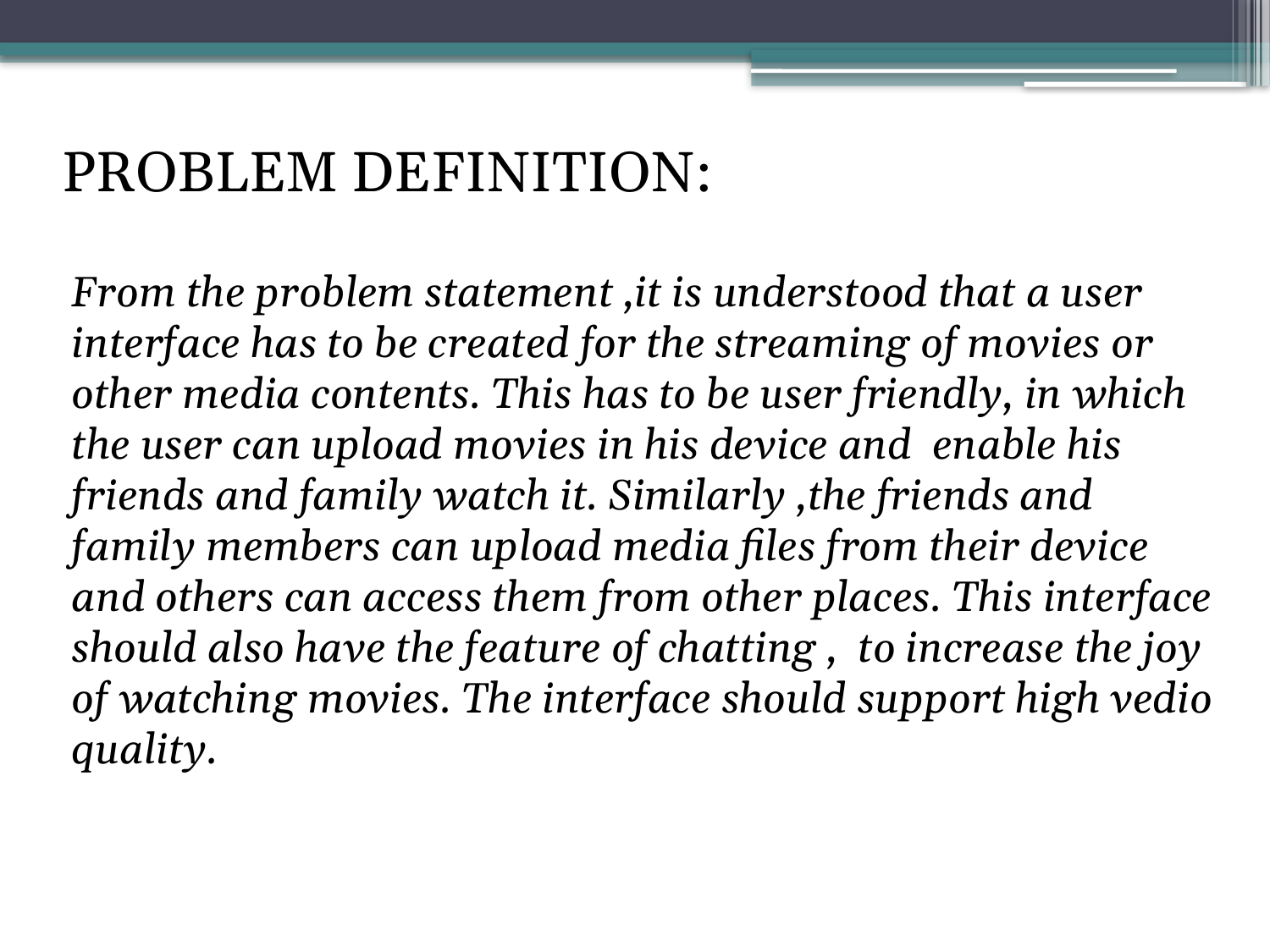

PROBLEM DEFINITION:
From the problem statement ,it is understood that a user interface has to be created for the streaming of movies or other media contents. This has to be user friendly, in which the user can upload movies in his device and  enable his friends and family watch it. Similarly ,the friends and family members can upload media files from their device and others can access them from other places. This interface should also have the feature of chatting ,  to increase the joy of watching movies. The interface should support high vedio quality.